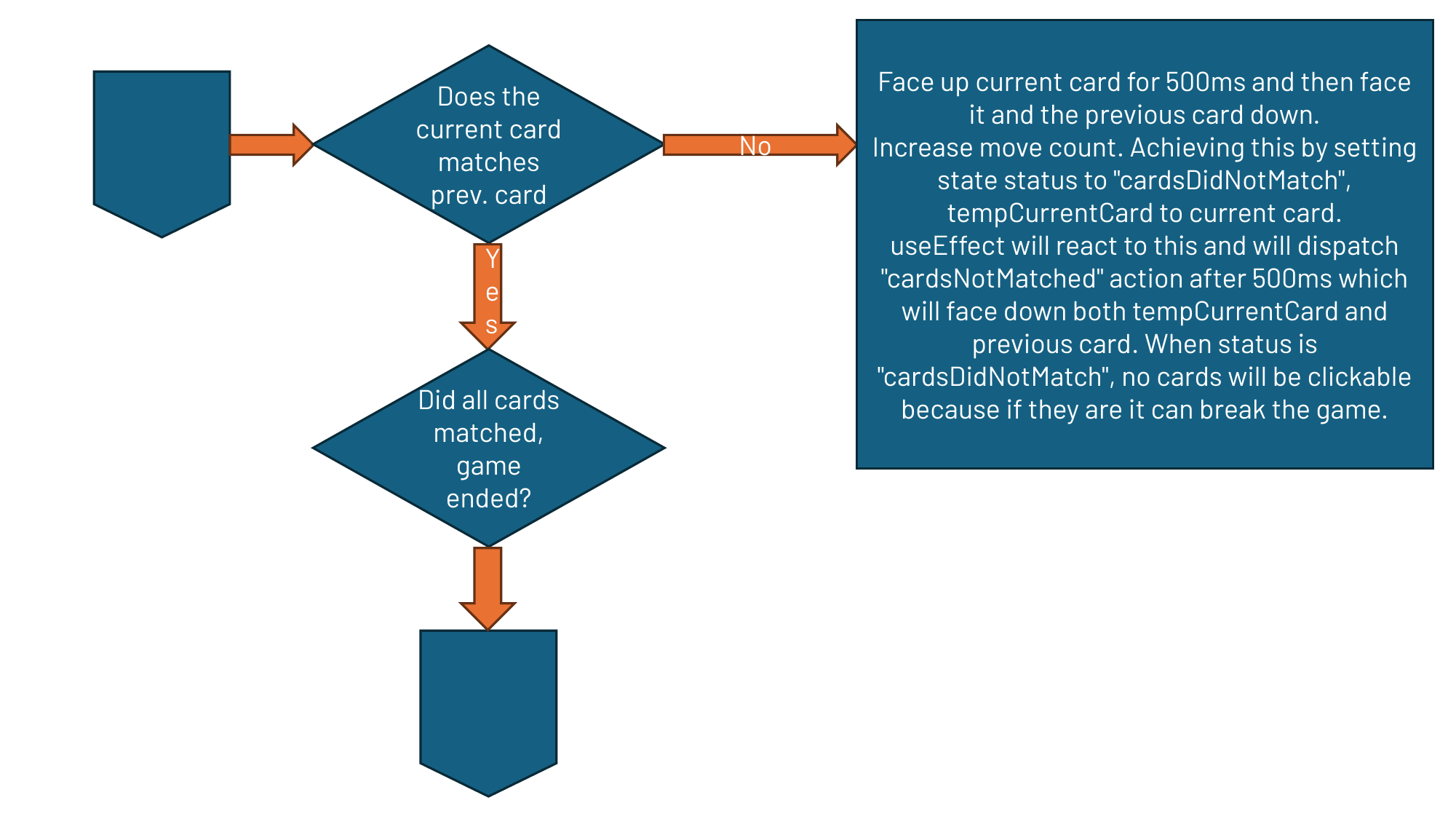

Face up current card for 500ms and then face it and the previous card down.
Increase move count. Achieving this by setting state status to "cardsDidNotMatch", tempCurrentCard to current card.
useEffect will react to this and will dispatch "cardsNotMatched" action after 500ms which will face down both tempCurrentCard and previous card. When status is "cardsDidNotMatch", no cards will be clickable because if they are it can break the game.
Does the current card matches prev. card

No

Yes
Did all cards matched, game ended?